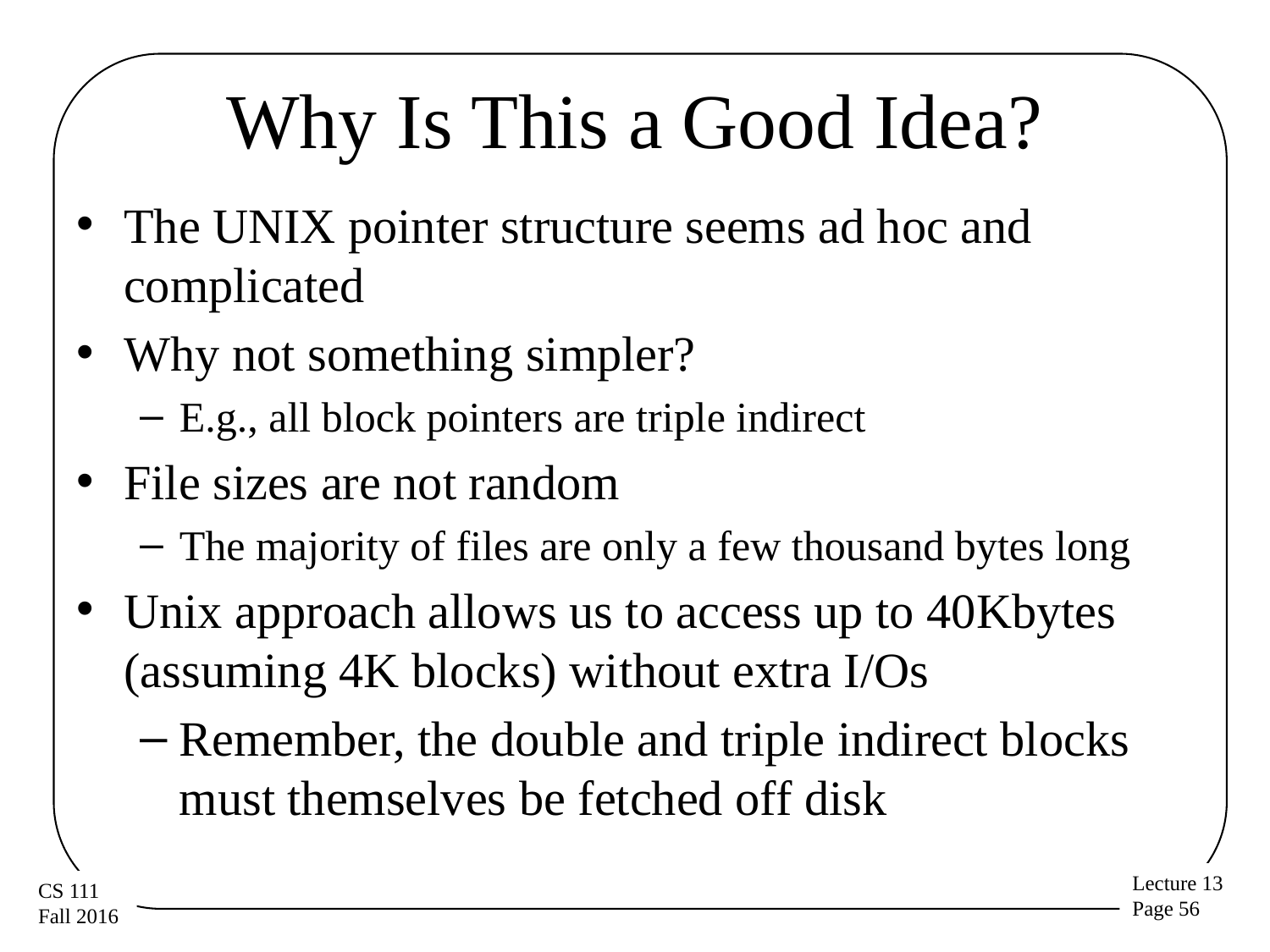

# Why Is This a Good Idea?
The UNIX pointer structure seems ad hoc and complicated
Why not something simpler?
E.g., all block pointers are triple indirect
File sizes are not random
The majority of files are only a few thousand bytes long
Unix approach allows us to access up to 40Kbytes (assuming 4K blocks) without extra I/Os
Remember, the double and triple indirect blocks must themselves be fetched off disk